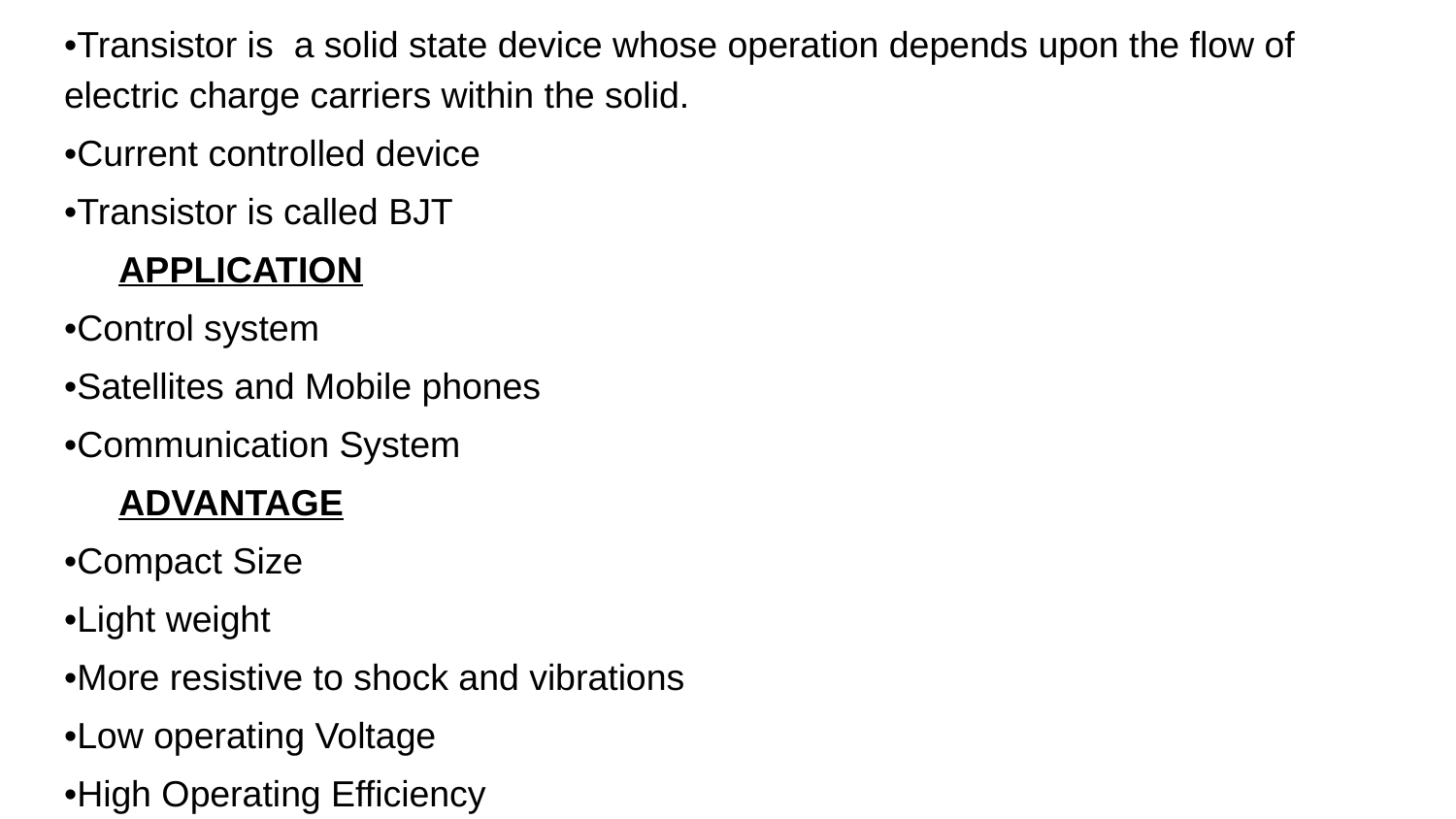

•Transistor is  a solid state device whose operation depends upon the flow of electric charge carriers within the solid.
•Current controlled device
•Transistor is called BJT
APPLICATION
•Control system
•Satellites and Mobile phones
•Communication System
ADVANTAGE
•Compact Size
•Light weight
•More resistive to shock and vibrations
•Low operating Voltage
•High Operating Efficiency